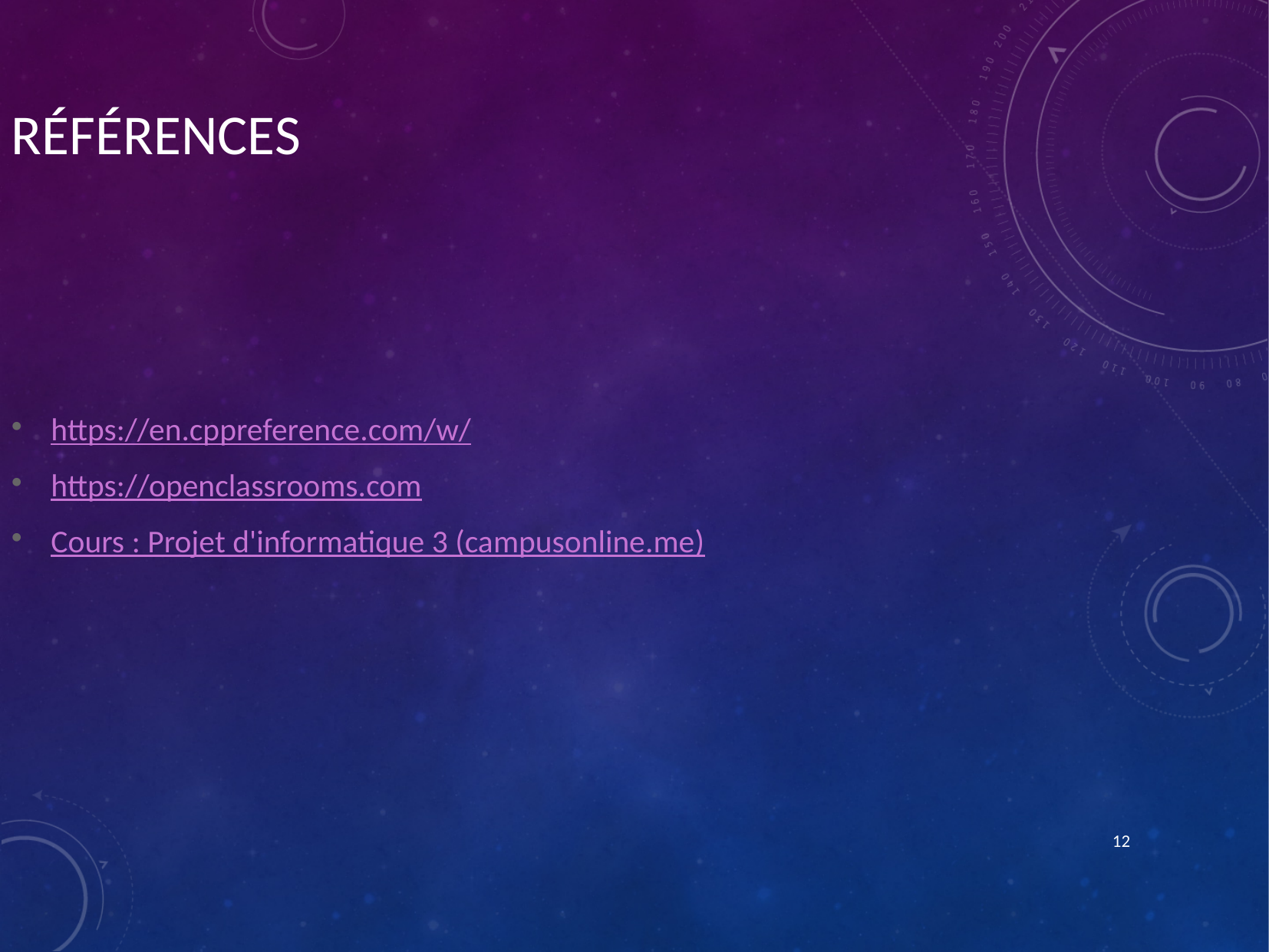

Références
https://en.cppreference.com/w/
https://openclassrooms.com
Cours : Projet d'informatique 3 (campusonline.me)

12